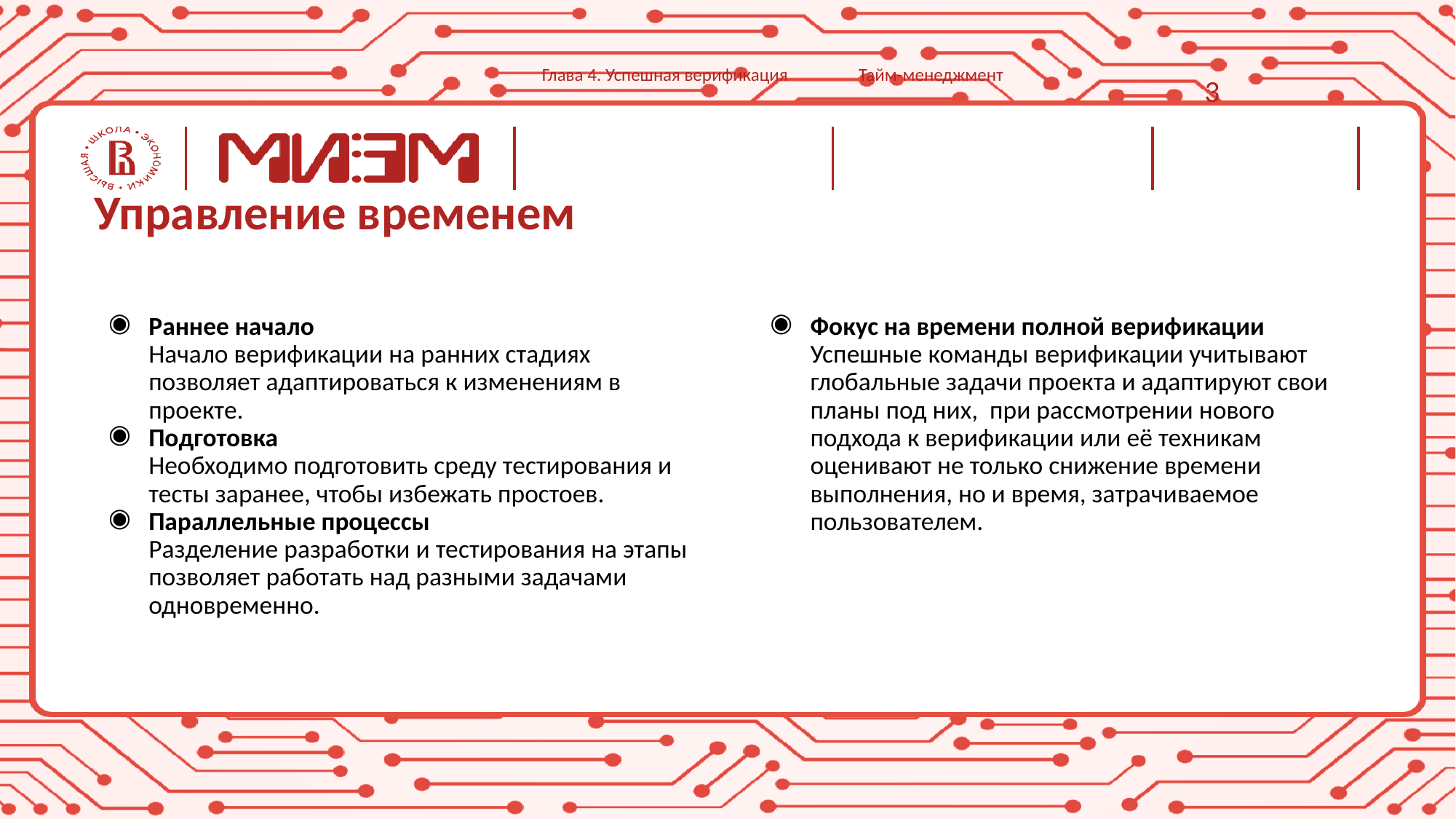

Глава 4. Успешная верификация
Тайм-менеджмент
3
# Управление временем
Раннее начало
Начало верификации на ранних стадиях позволяет адаптироваться к изменениям в проекте.
Подготовка
Необходимо подготовить среду тестирования и тесты заранее, чтобы избежать простоев.
Параллельные процессы
Разделение разработки и тестирования на этапы позволяет работать над разными задачами одновременно.
Фокус на времени полной верификации
Успешные команды верификации учитывают глобальные задачи проекта и адаптируют свои планы под них,  при рассмотрении нового подхода к верификации или её техникам оценивают не только снижение времени выполнения, но и время, затрачиваемое пользователем.